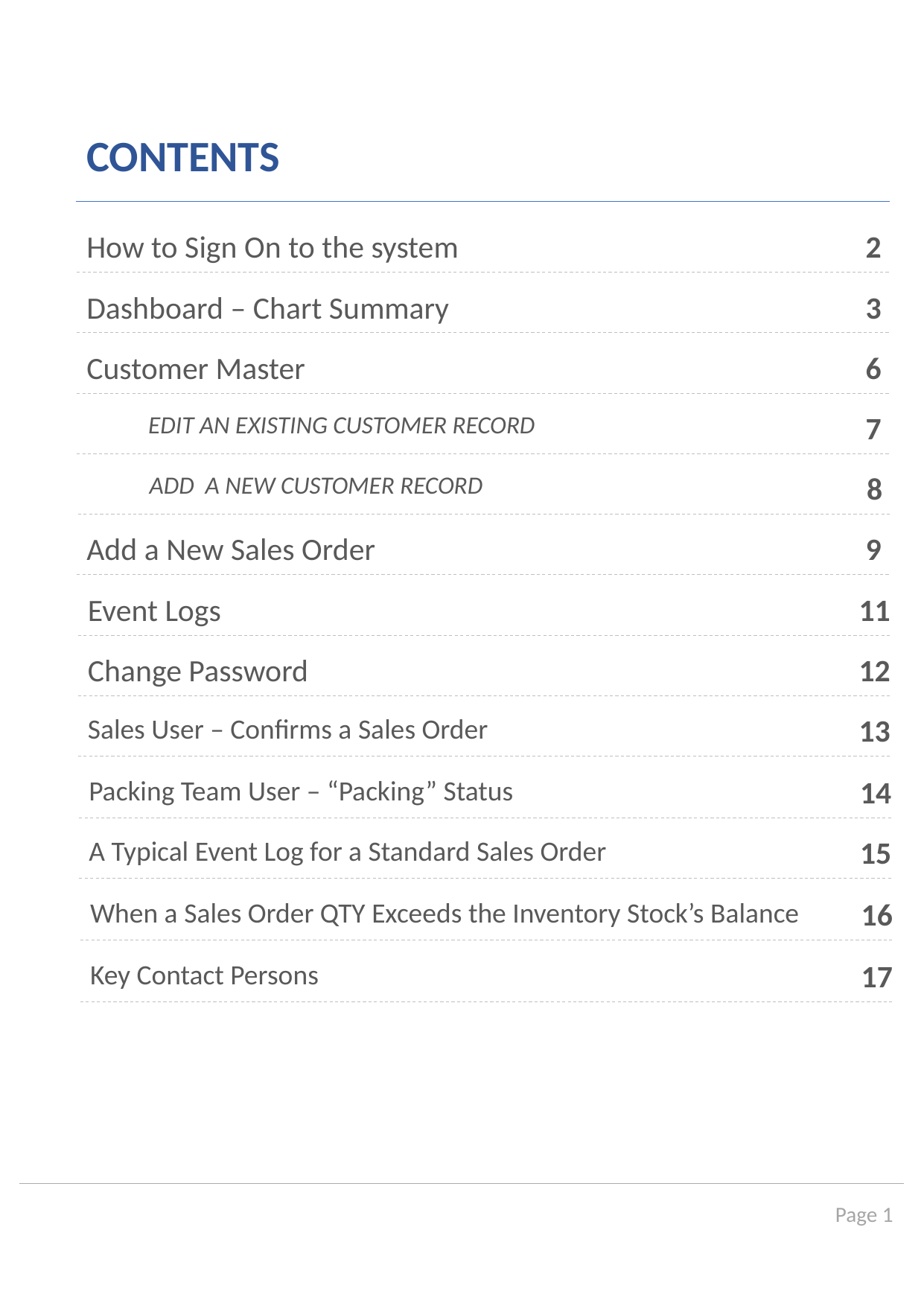

CONTENTS
How to Sign On to the system

2
Dashboard – Chart Summary

3
Customer Master

6

EDIT AN EXISTING CUSTOMER RECORD
7

ADD  A NEW CUSTOMER RECORD
8
Add a New Sales Order

9
Event Logs

11

Change Password
12
Sales User – Confirms a Sales Order

13

Packing Team User – “Packing” Status
14

A Typical Event Log for a Standard Sales Order
15
When a Sales Order QTY Exceeds the Inventory Stock’s Balance

16
Key Contact Persons

17
Page 1